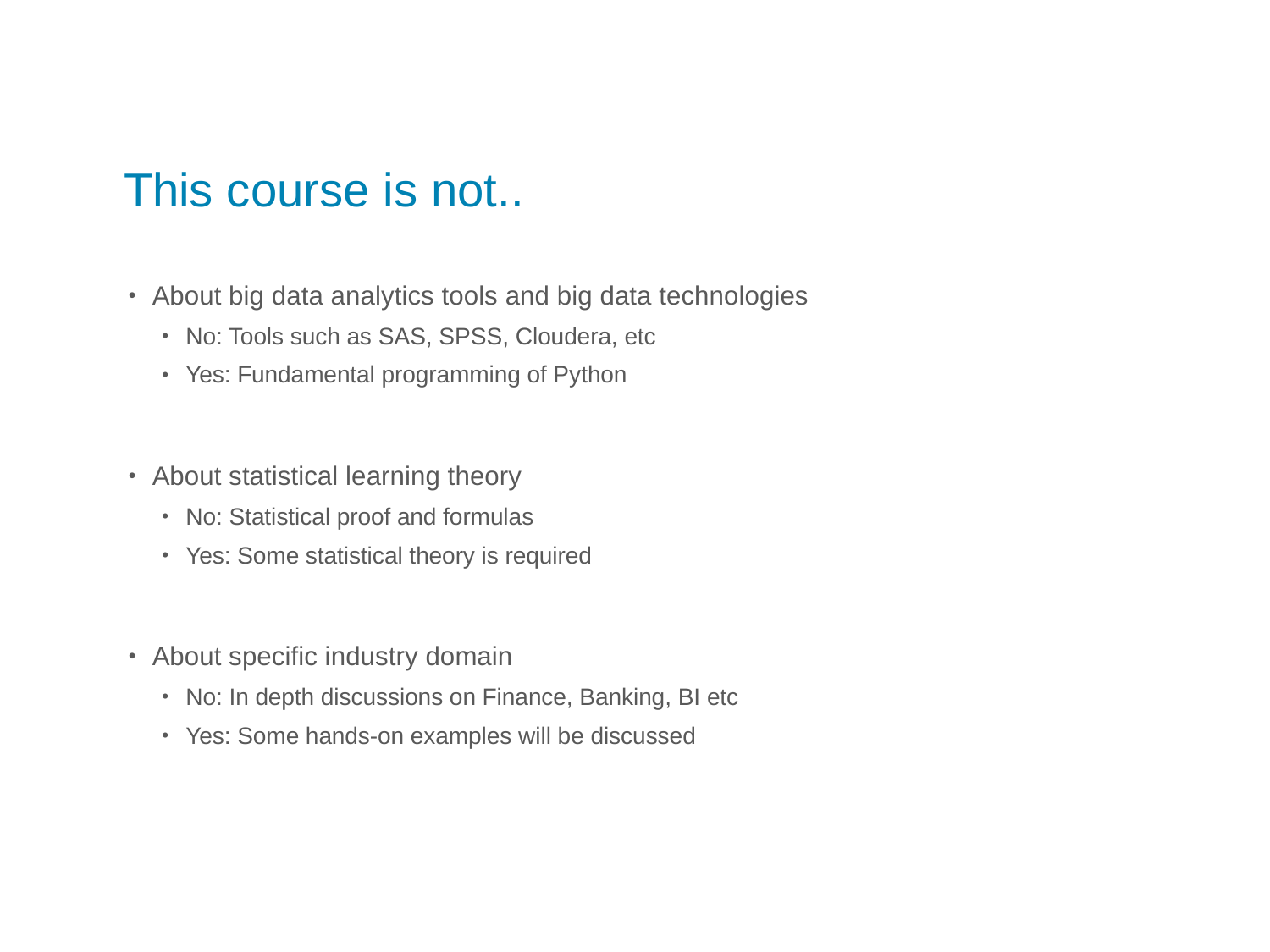

# This course is not..
About big data analytics tools and big data technologies
No: Tools such as SAS, SPSS, Cloudera, etc
Yes: Fundamental programming of Python

About statistical learning theory
No: Statistical proof and formulas
Yes: Some statistical theory is required

About specific industry domain
No: In depth discussions on Finance, Banking, BI etc
Yes: Some hands-on examples will be discussed